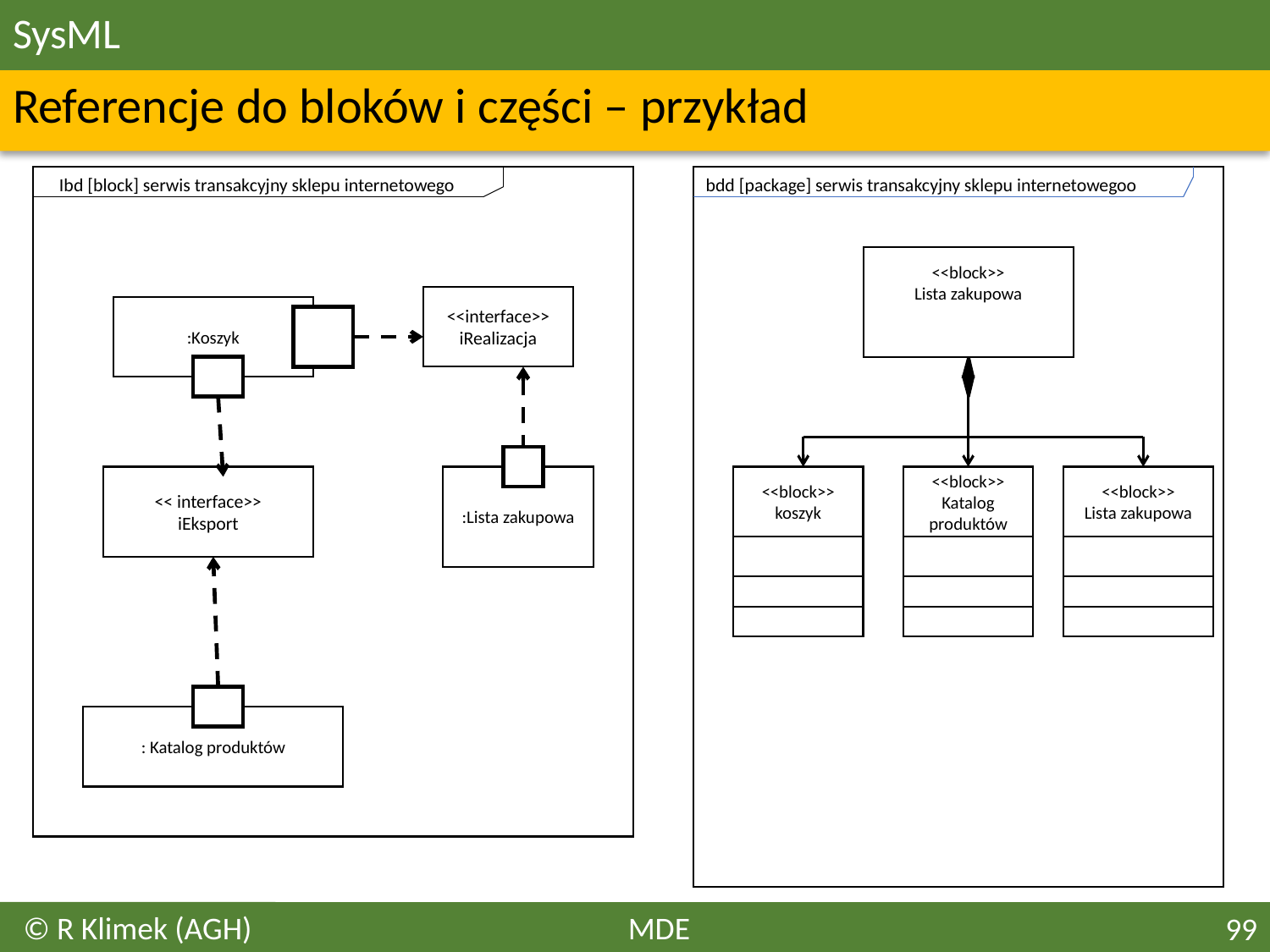

# SysML
Referencje do bloków i części – przykład

Ibd [block] serwis transakcyjny sklepu internetowego

bdd [package] serwis transakcyjny sklepu internetowegoo
<<block>>
Lista zakupowa

<<interface>>
iRealizacja
:Koszyk

<< interface>>
iEksport
:Lista zakupowa
<<block>>
koszyk
<<block>>
Katalog produktów
<<block>>
Lista zakupowa

: Katalog produktów
© R Klimek (AGH)
MDE
99